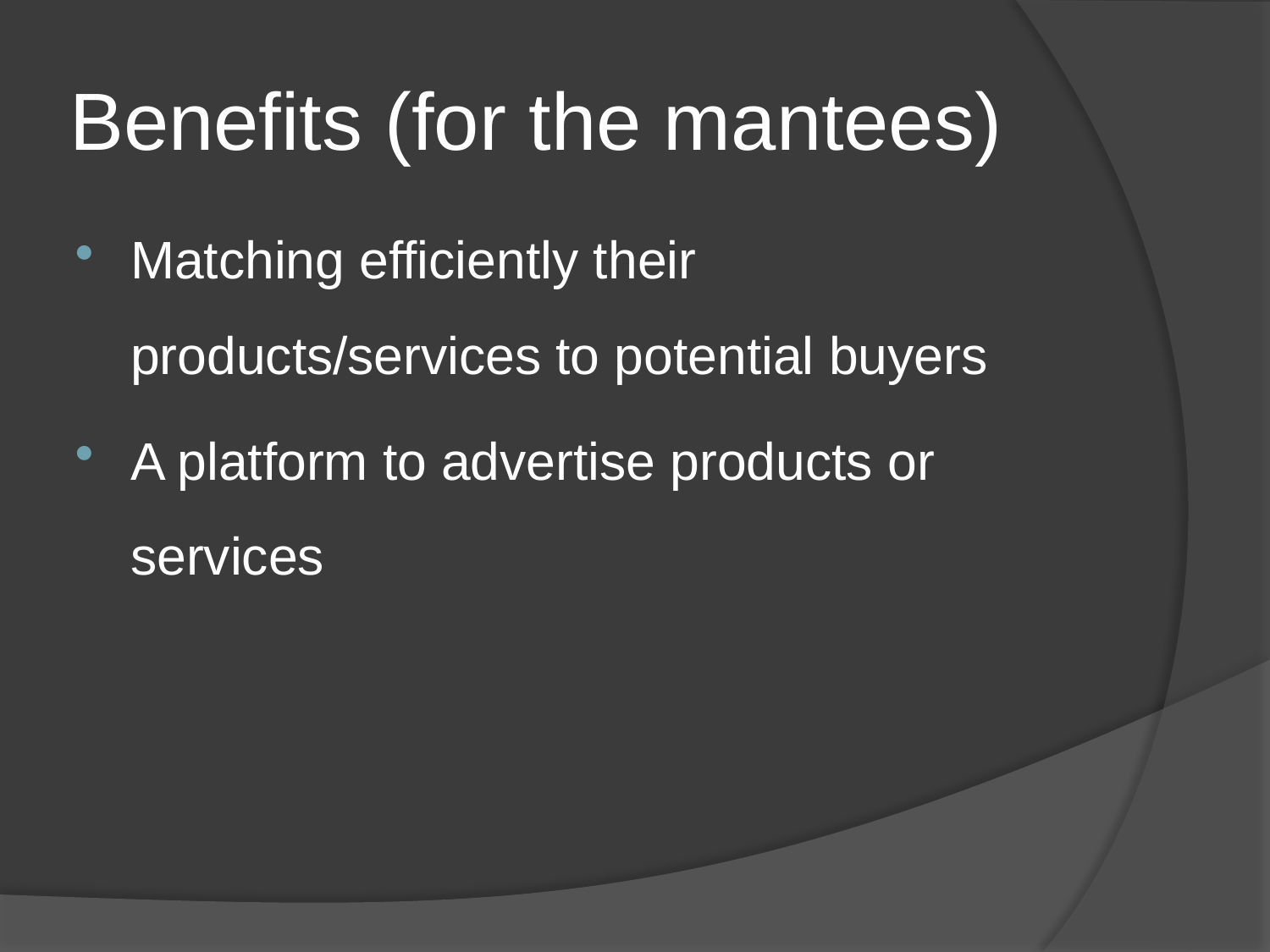

# Benefits (for the mantees)
Matching efficiently their products/services to potential buyers
A platform to advertise products or services